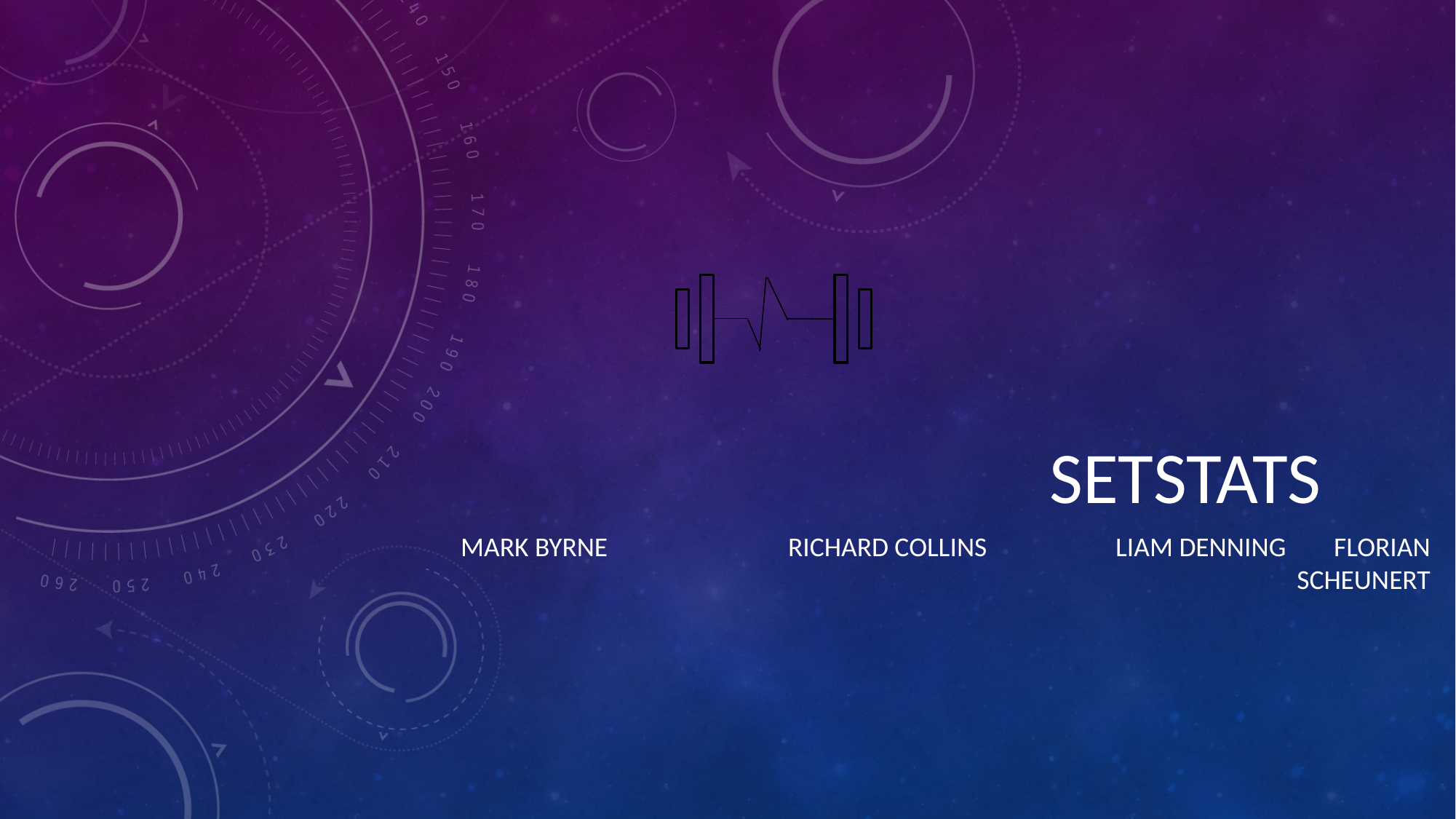

# SetStats

Mark Byrne		Richard Collins		Liam Denning	Florian Scheunert